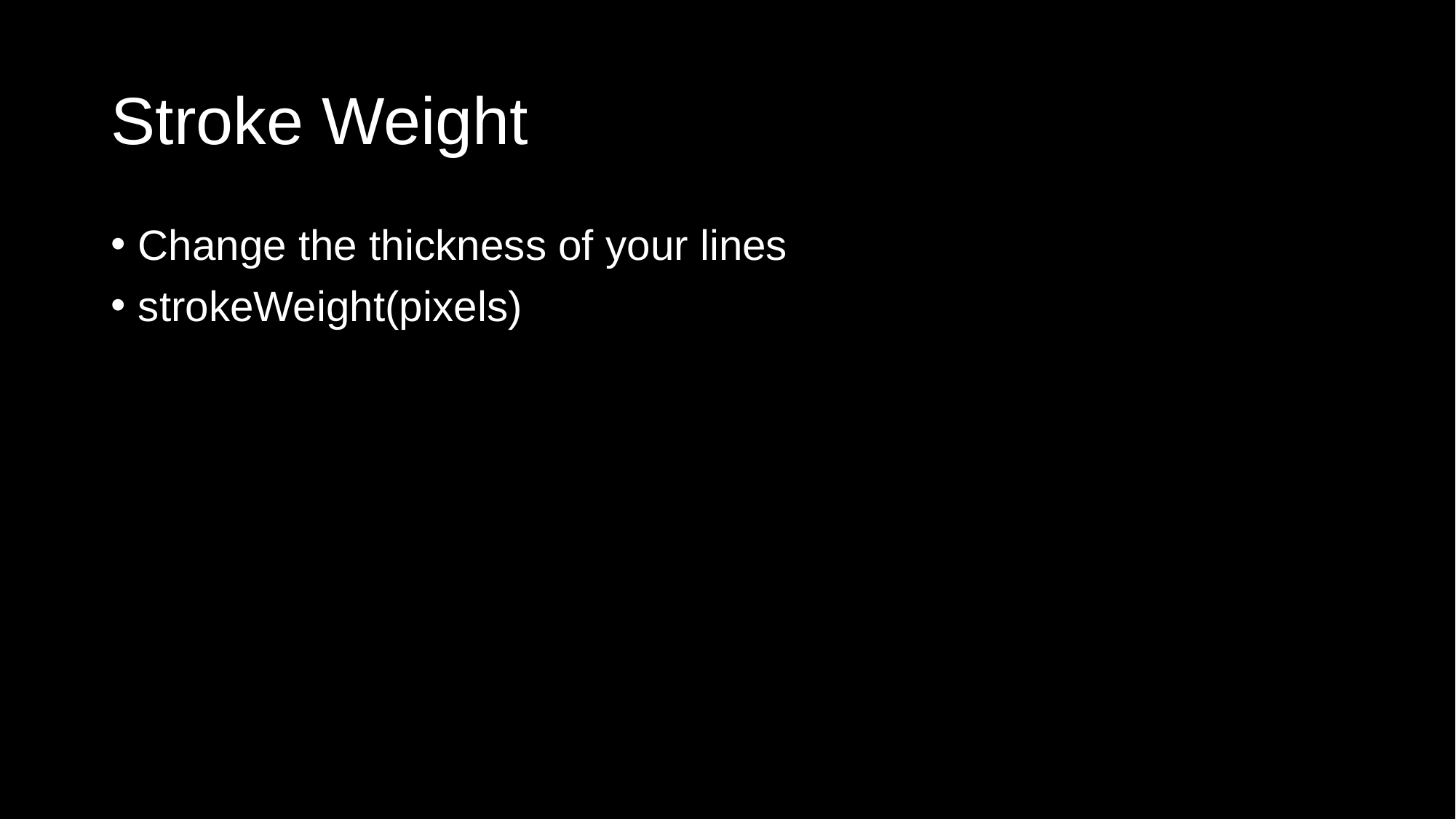

# Stroke Weight
Change the thickness of your lines
strokeWeight(pixels)